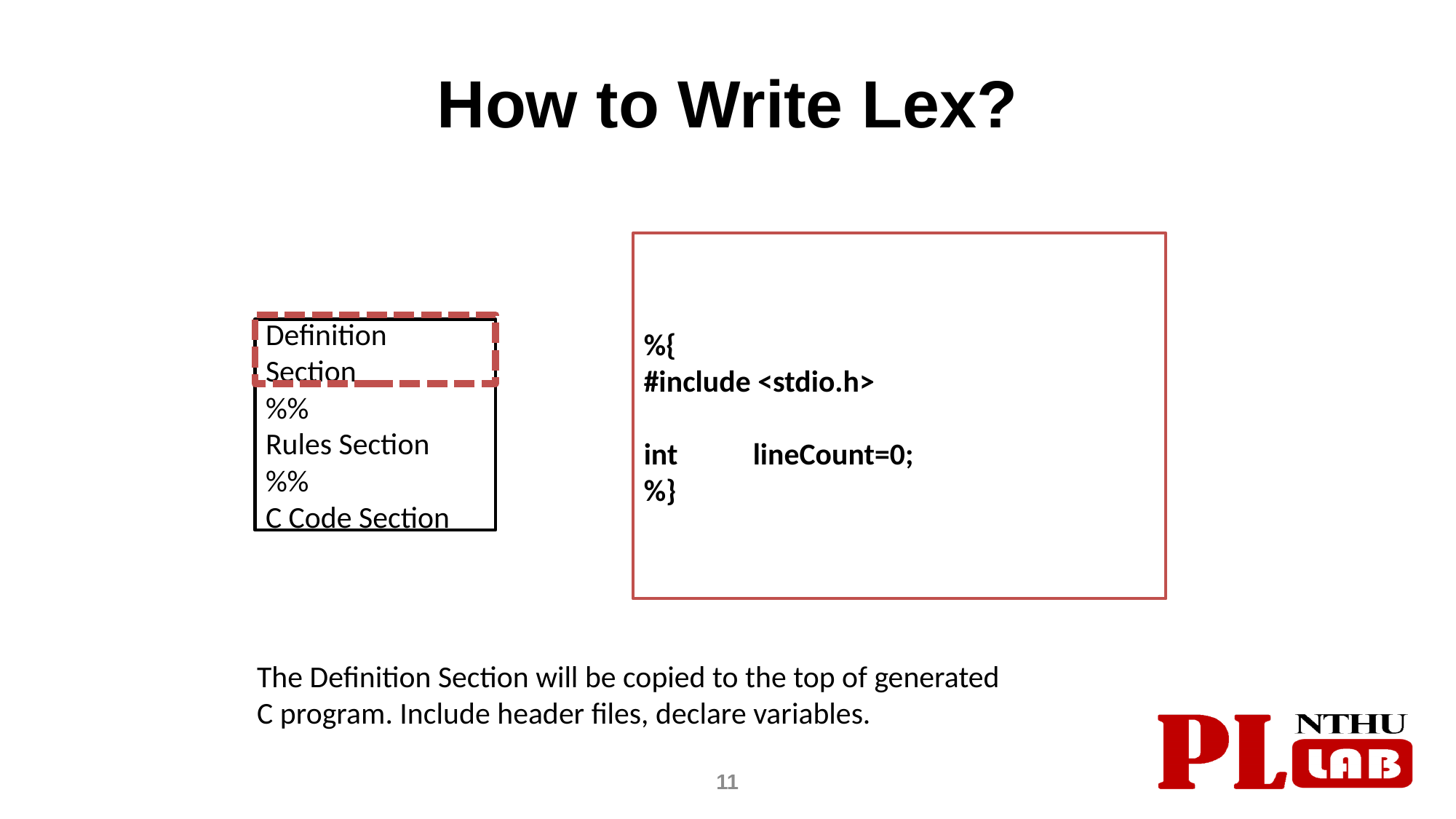

# How to Write Lex?
%{
#include <stdio.h>

int	lineCount=0;
%}

Definition Section
%%
Rules Section
%%
C Code Section
The Definition Section will be copied to the top of generated C program. Include header files, declare variables.
11